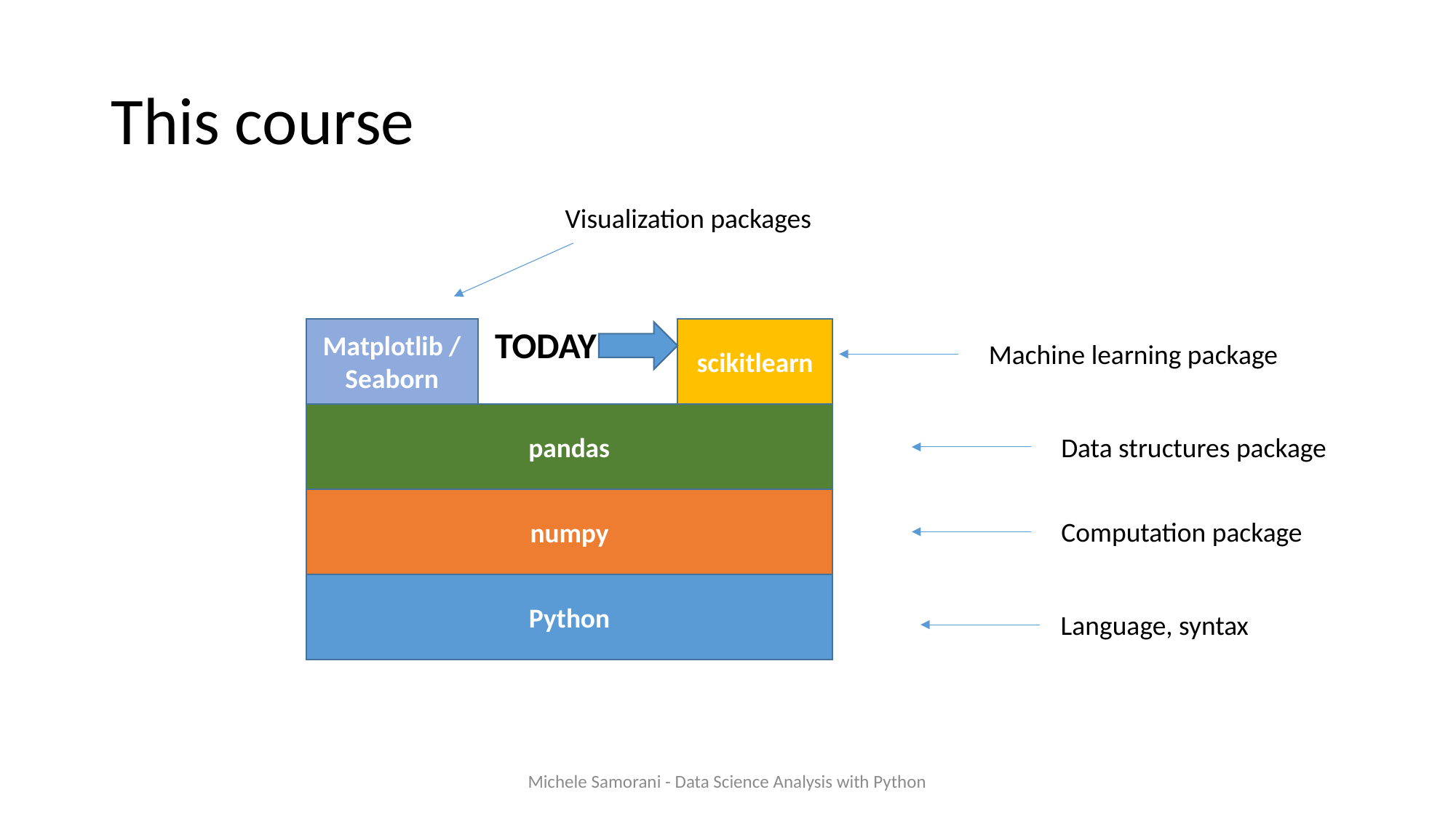

# This course
Visualization packages
TODAY
scikitlearn
Matplotlib /
Seaborn

Machine learning package
pandas
Data structures package
numpy
Computation package
Python
Language, syntax
Michele Samorani - Data Science Analysis with Python